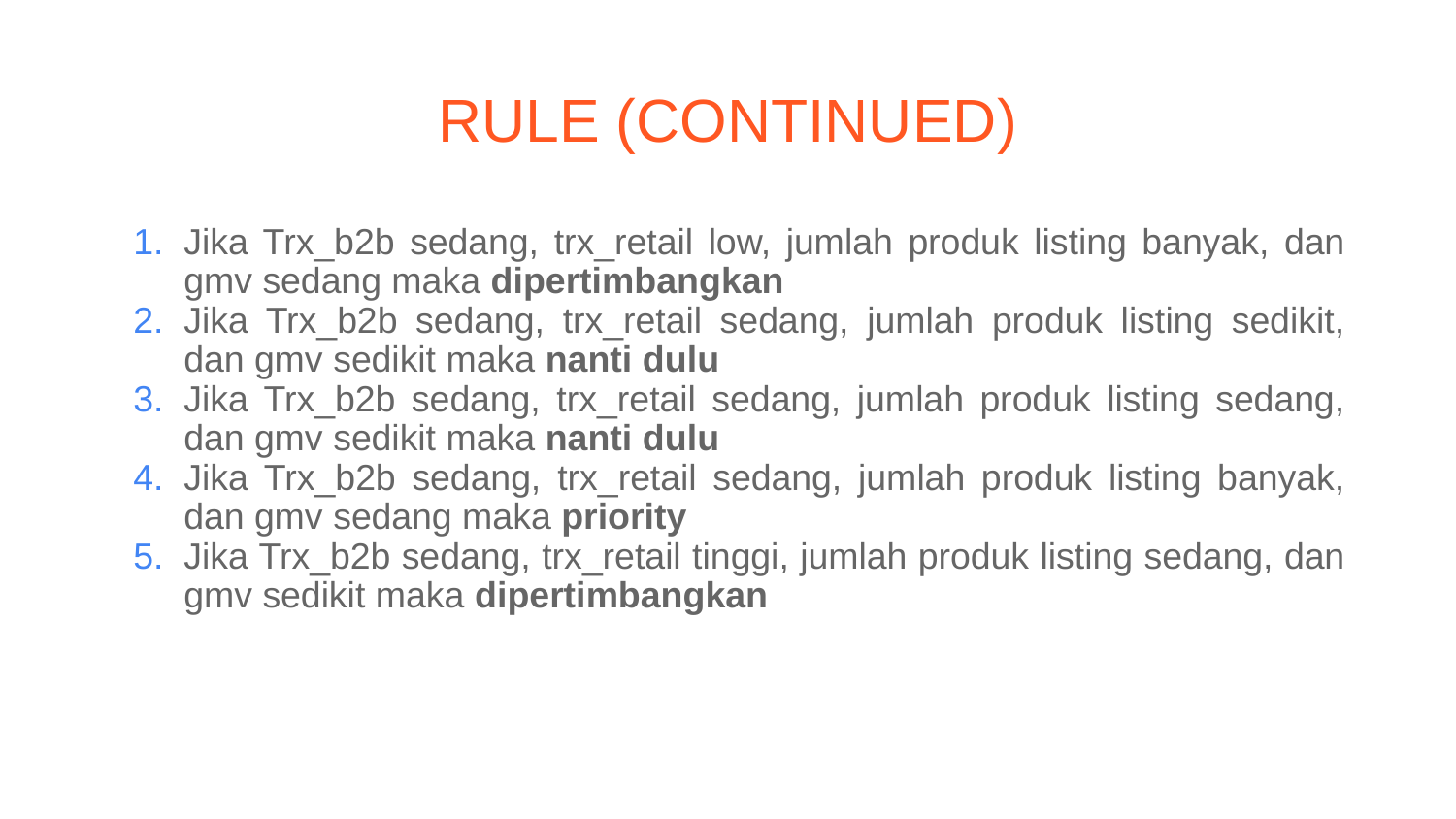

# RULE (CONTINUED)
Jika Trx_b2b sedang, trx_retail low, jumlah produk listing banyak, dan gmv sedang maka dipertimbangkan
Jika Trx_b2b sedang, trx_retail sedang, jumlah produk listing sedikit, dan gmv sedikit maka nanti dulu
Jika Trx_b2b sedang, trx_retail sedang, jumlah produk listing sedang, dan gmv sedikit maka nanti dulu
Jika Trx_b2b sedang, trx_retail sedang, jumlah produk listing banyak, dan gmv sedang maka priority
Jika Trx_b2b sedang, trx_retail tinggi, jumlah produk listing sedang, dan gmv sedikit maka dipertimbangkan